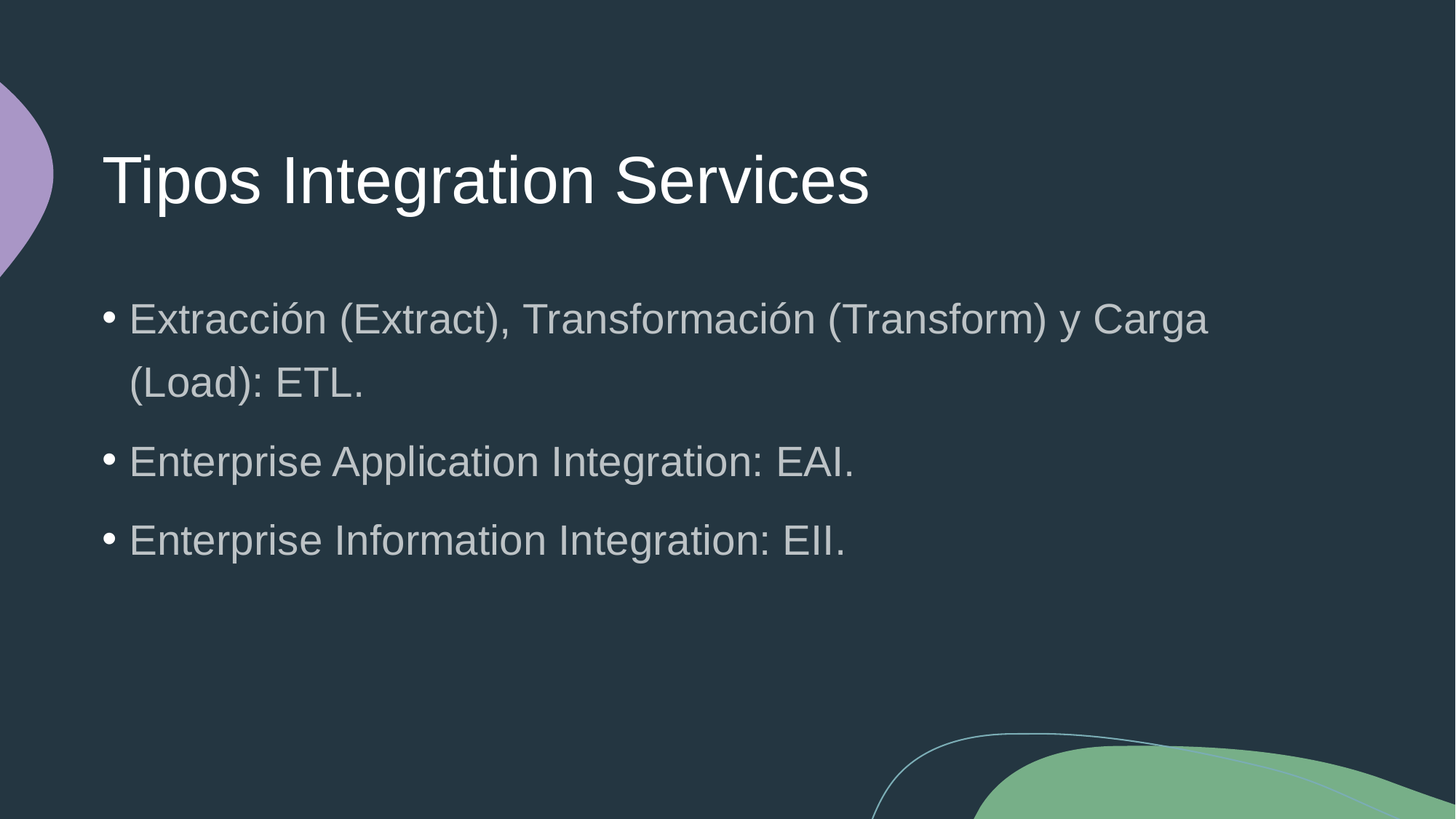

# Tipos Integration Services
Extracción (Extract), Transformación (Transform) y Carga (Load): ETL.
Enterprise Application Integration: EAI.
Enterprise Information Integration: EII.